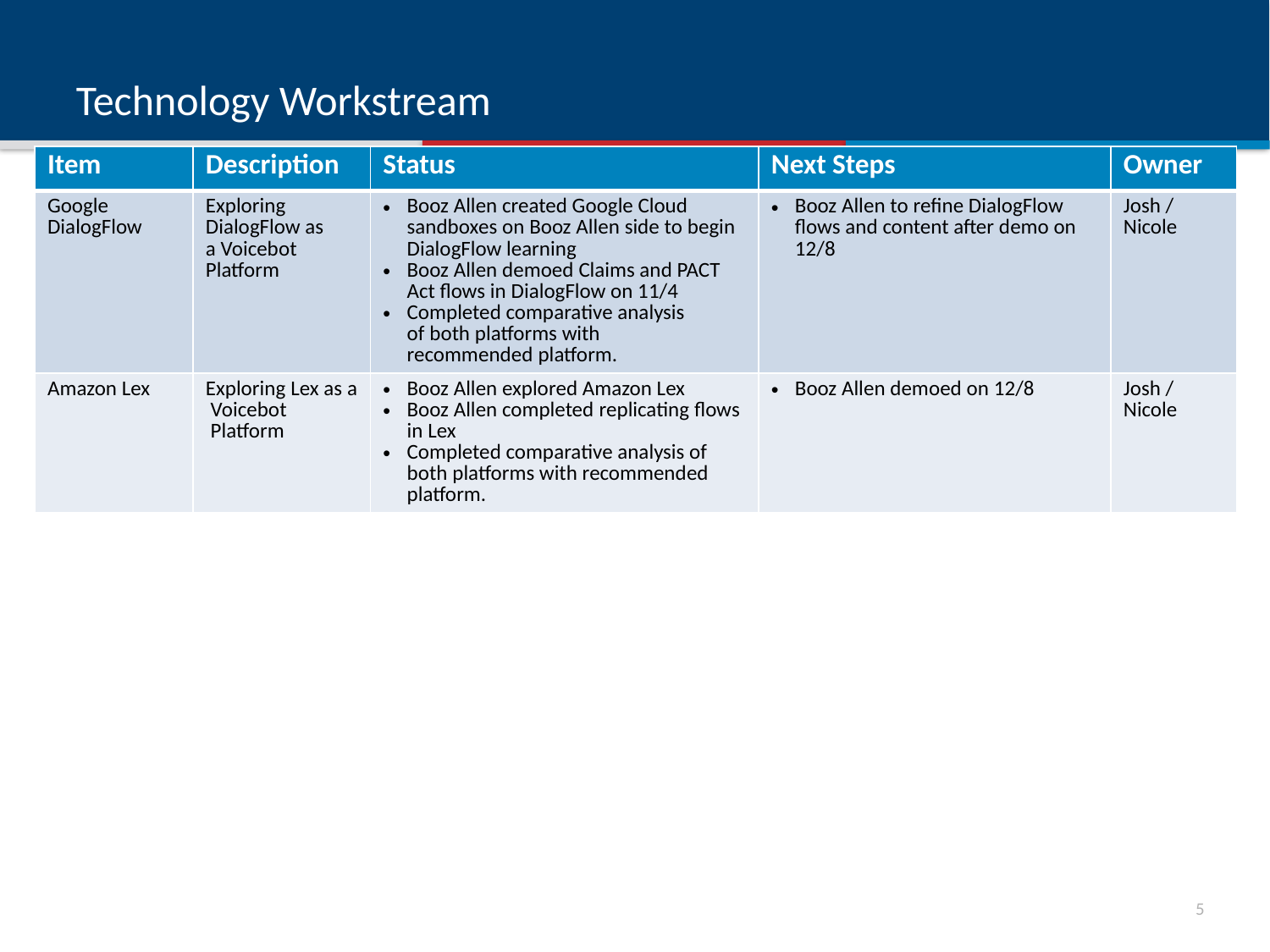

# Technology Workstream
| Item | Description | Status | Next Steps | Owner |
| --- | --- | --- | --- | --- |
| Google DialogFlow | Exploring DialogFlow as a Voicebot Platform | Booz Allen created Google Cloud sandboxes on Booz Allen side to begin DialogFlow learning Booz Allen demoed Claims and PACT Act flows in DialogFlow on 11/4 Completed comparative analysis of both platforms with recommended platform. | Booz Allen to refine DialogFlow flows and content after demo on 12/8 | Josh / Nicole |
| Amazon Lex | Exploring Lex as a Voicebot  Platform | Booz Allen explored Amazon Lex Booz Allen completed replicating flows in Lex Completed comparative analysis of both platforms with recommended platform. | Booz Allen demoed on 12/8 | Josh / Nicole |
5